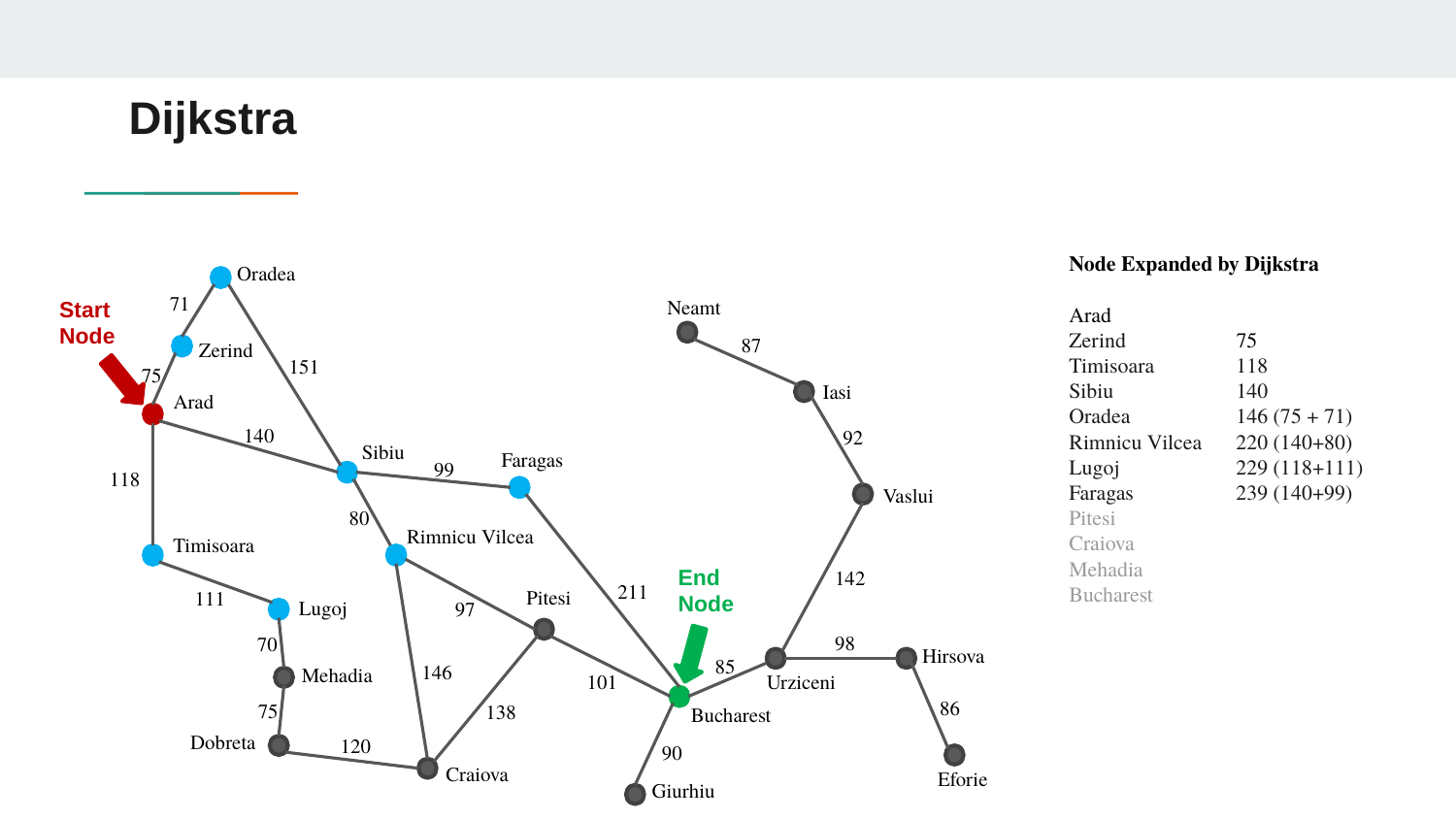

# Dijkstra
Node Expanded by Dijkstra

Arad
Zerind	    75
Timisoara	    118
Sibiu	    140
Oradea	    146 (75 + 71)
Rimnicu Vilcea	    220 (140+80)
Lugoj	    229 (118+111)
Faragas	    239 (140+99)
Pitesi
Craiova
Mehadia
Bucharest

Oradea

71
Neamt
Start
Node

87
Zerind

151
75

Iasi
Arad

140
92
Sibiu
Faragas
99
118

Vaslui

80
Rimnicu Vilcea
Timisoara

End
Node
142
211
Pitesi
111
Lugoj
97

98
70
Hirsova

85

146
Mehadia
101
Urziceni

86
75
138
Bucharest
Dobreta
120
90

Craiova

Eforie
Giurhiu